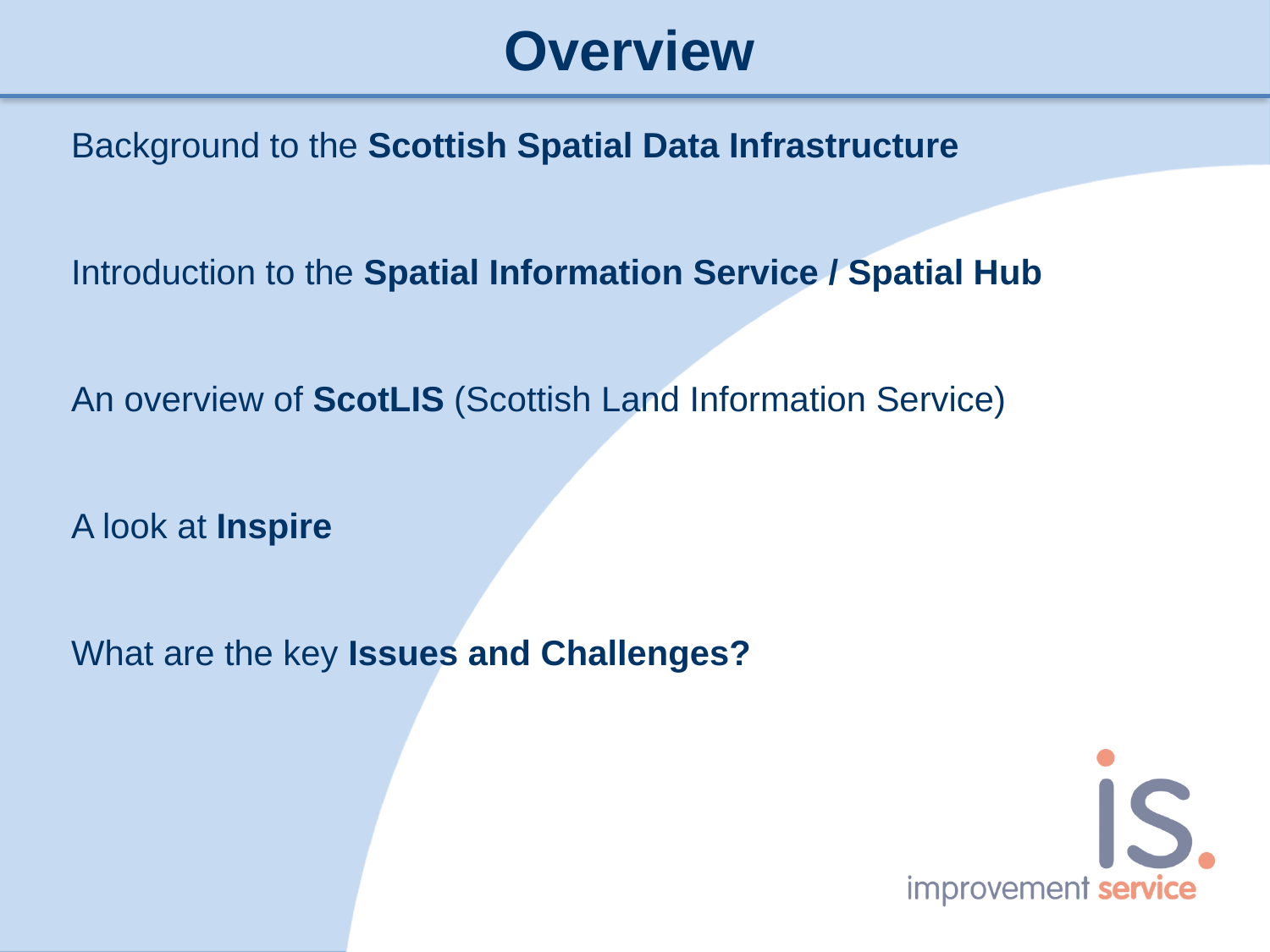

Overview
Background to the Scottish Spatial Data Infrastructure

Introduction to the Spatial Information Service / Spatial Hub

An overview of ScotLIS (Scottish Land Information Service)

A look at Inspire

What are the key Issues and Challenges?